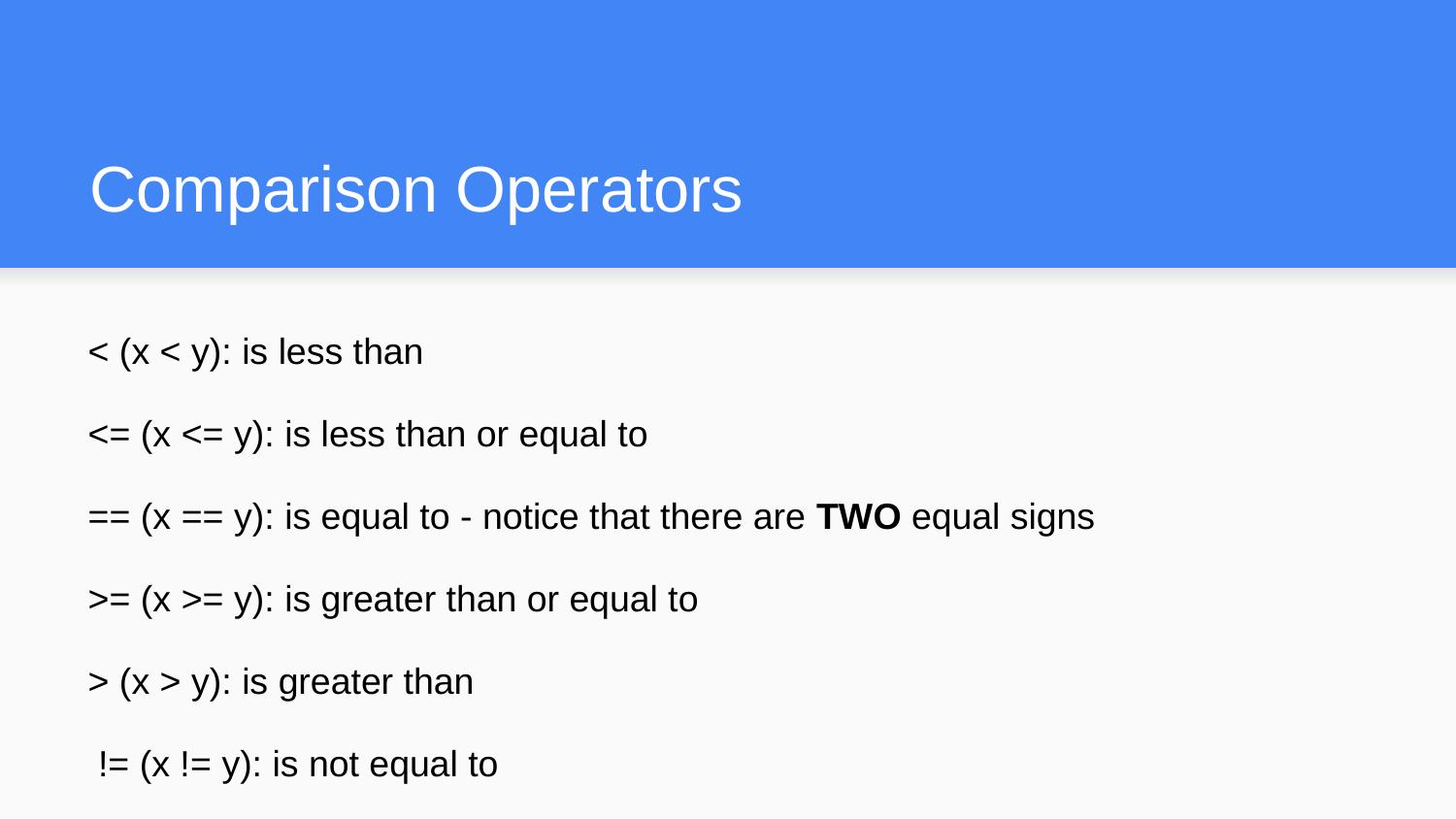

# Comparison Operators
< (x < y): is less than
<= (x <= y): is less than or equal to
== (x == y): is equal to - notice that there are TWO equal signs
>= (x >= y): is greater than or equal to
> (x > y): is greater than
 != (x != y): is not equal to